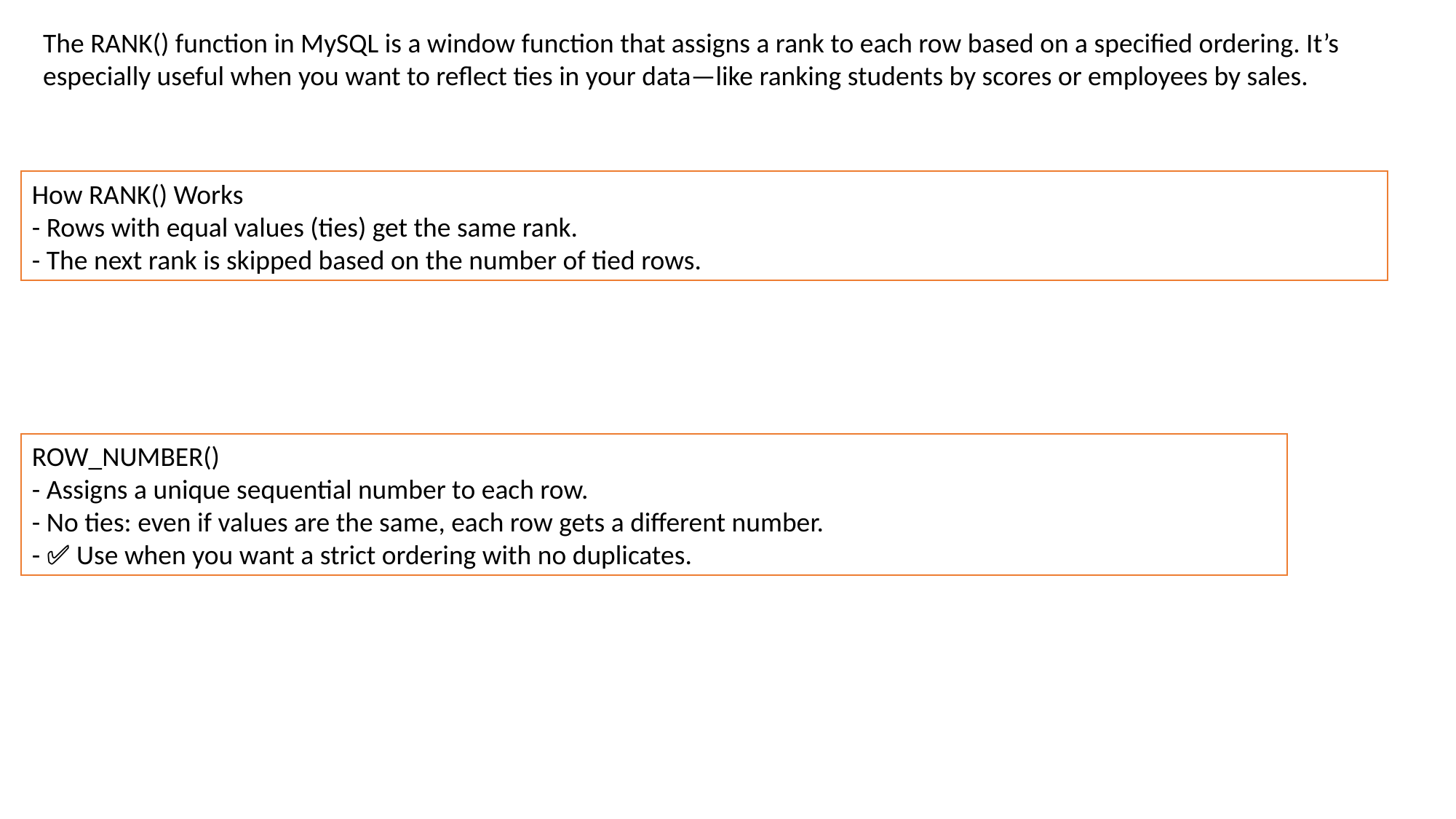

The RANK() function in MySQL is a window function that assigns a rank to each row based on a specified ordering. It’s especially useful when you want to reflect ties in your data—like ranking students by scores or employees by sales.
How RANK() Works
- Rows with equal values (ties) get the same rank.
- The next rank is skipped based on the number of tied rows.
ROW_NUMBER()
- Assigns a unique sequential number to each row.
- No ties: even if values are the same, each row gets a different number.
- ✅ Use when you want a strict ordering with no duplicates.